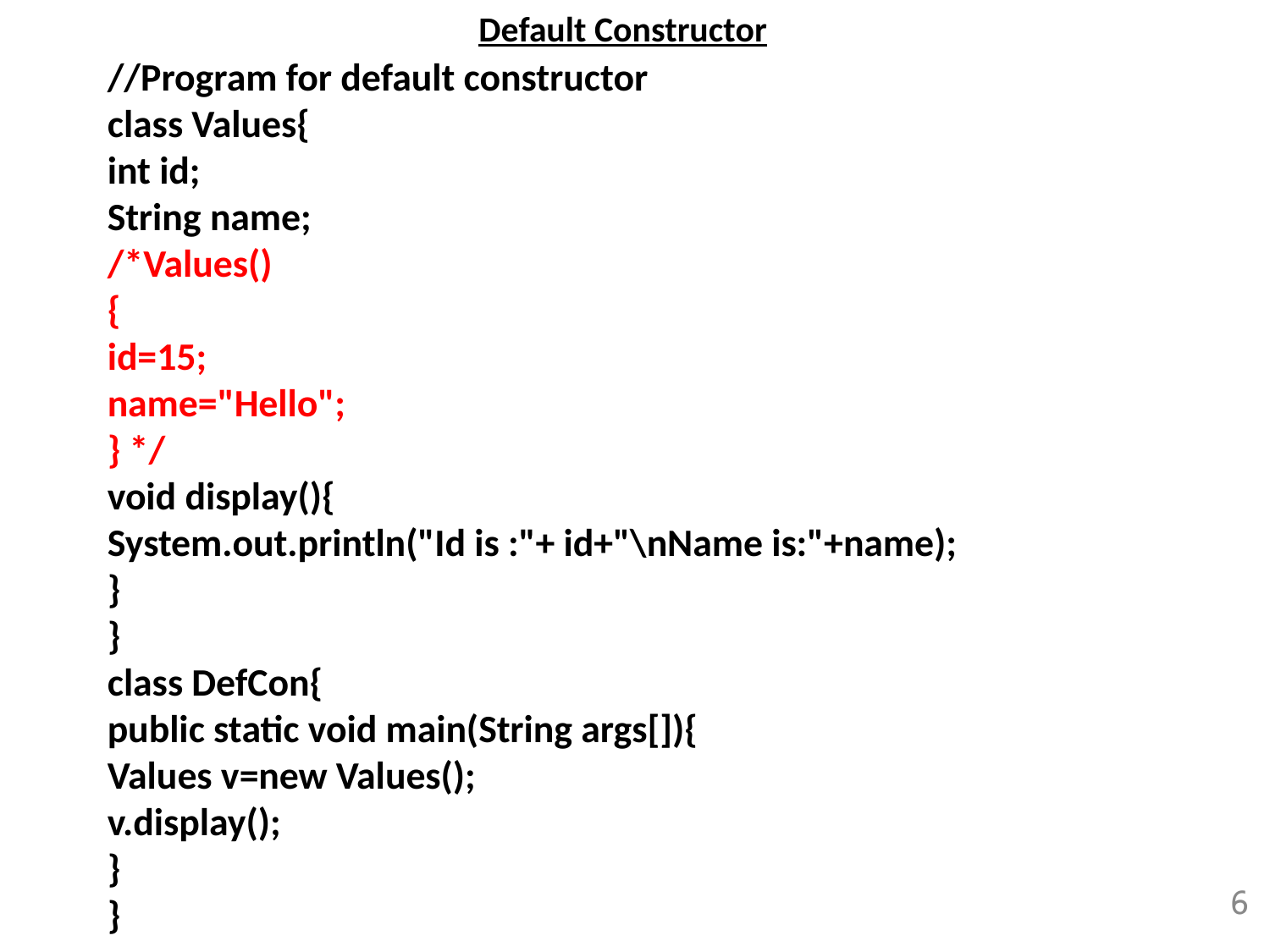

Default Constructor
//Program for default constructor
class Values{
int id;
String name;
/*Values()
{
id=15;
name="Hello";
} */
void display(){
System.out.println("Id is :"+ id+"\nName is:"+name);
}
}
class DefCon{
public static void main(String args[]){
Values v=new Values();
v.display();
}
}
6